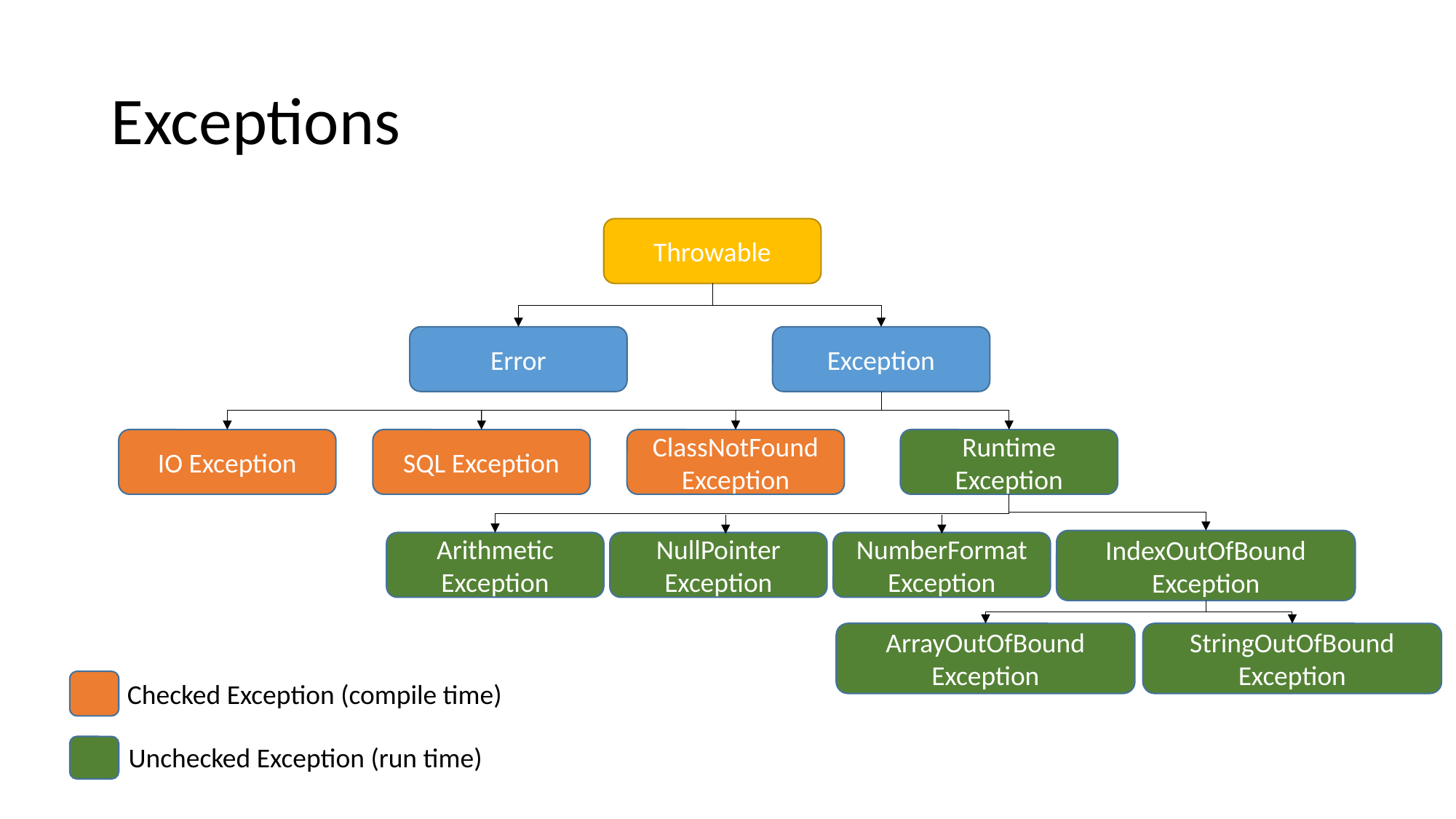

# Exceptions
Throwable
Error
Exception
ClassNotFound Exception
IO Exception
SQL Exception
Runtime Exception
IndexOutOfBound Exception
Arithmetic Exception
NullPointer Exception
NumberFormat Exception
ArrayOutOfBound Exception
StringOutOfBound Exception

Checked Exception (compile time)
Unchecked Exception (run time)